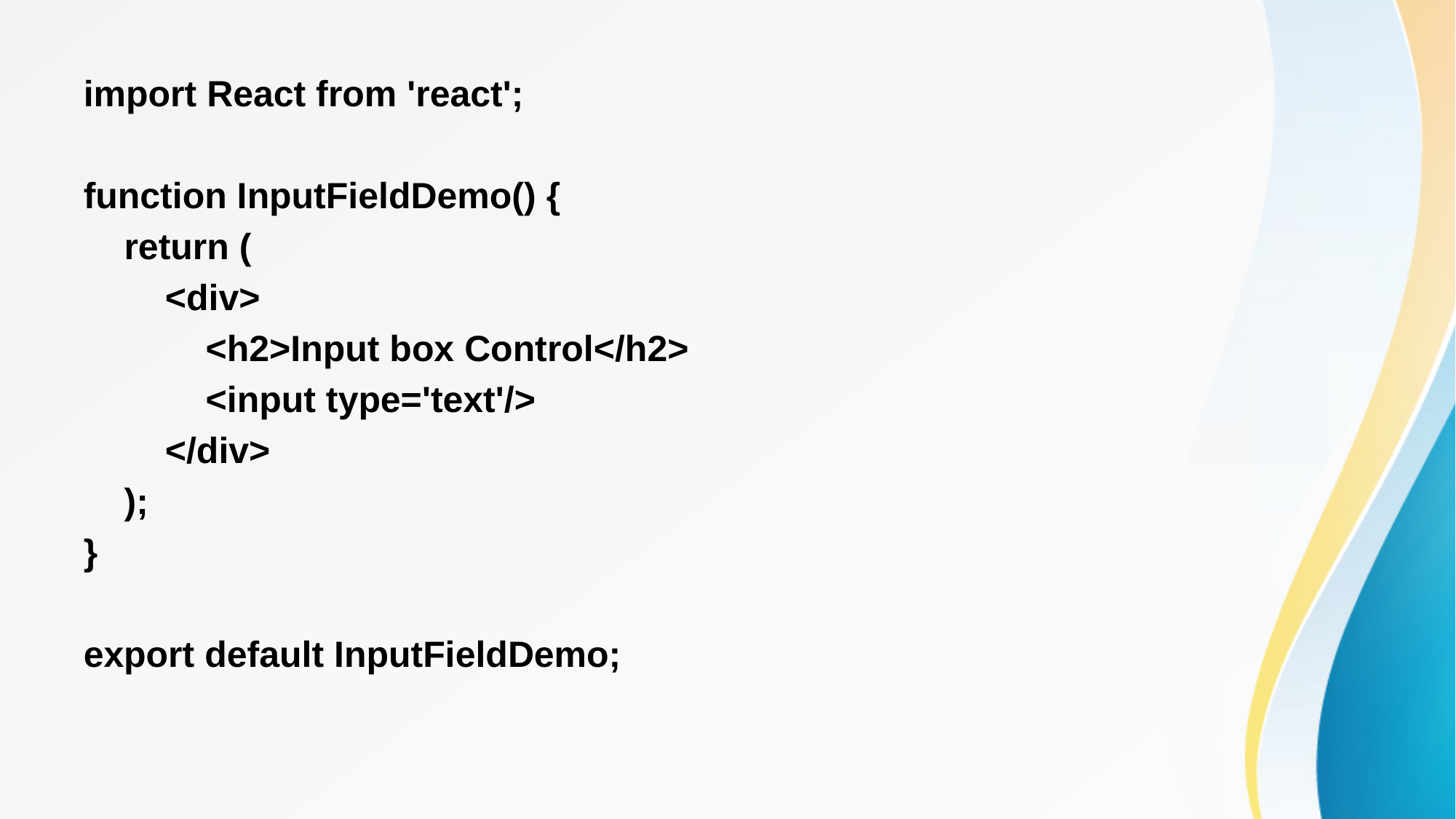

import React from 'react';

function InputFieldDemo() {
    return (
        <div>
            <h2>Input box Control</h2>
            <input type='text'/>
        </div>
    );
}

export default InputFieldDemo;